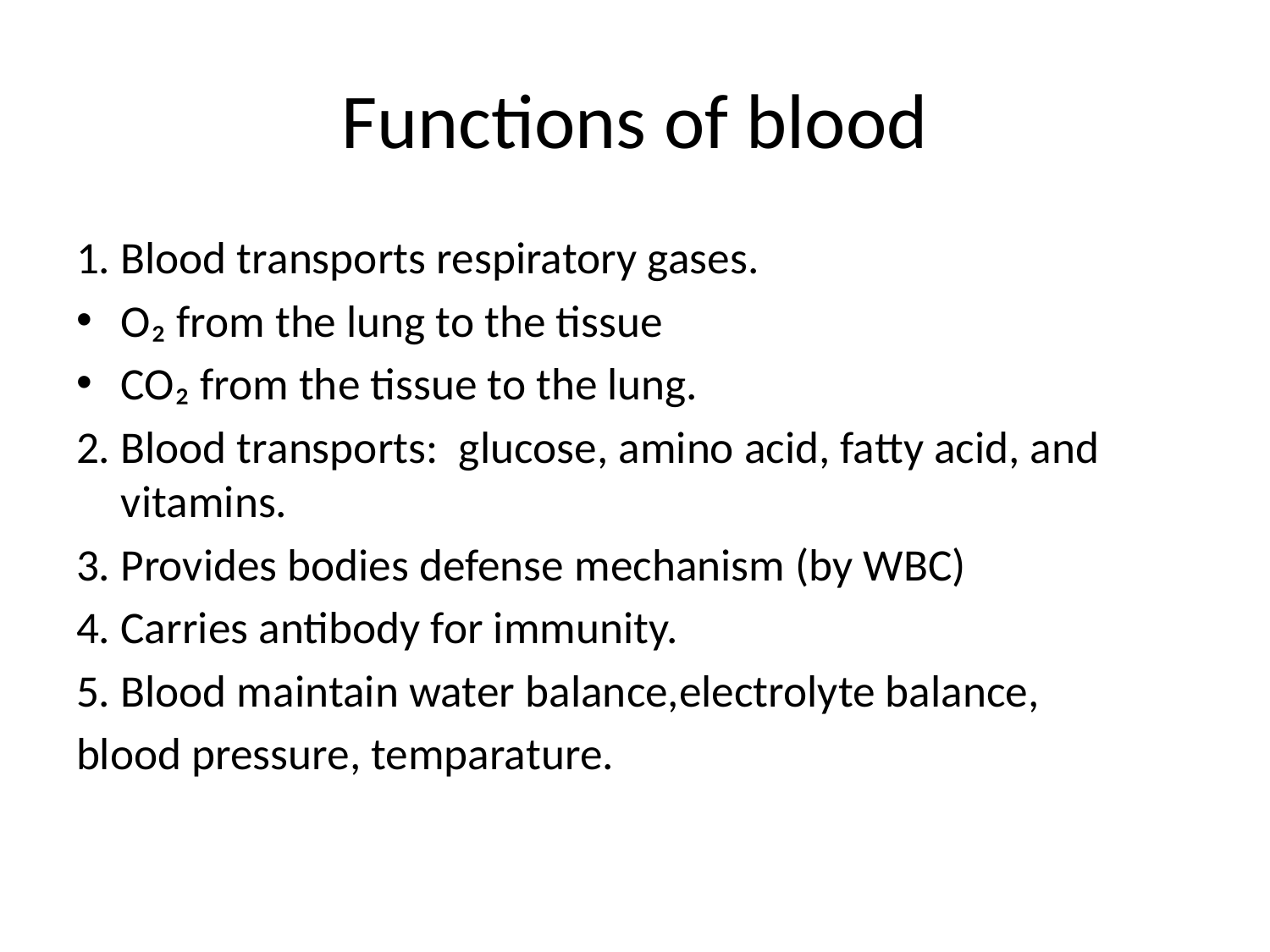

# Functions of blood
1. Blood transports respiratory gases.
O₂ from the lung to the tissue
CO₂ from the tissue to the lung.
2. Blood transports:  glucose, amino acid, fatty acid, and vitamins.
3. Provides bodies defense mechanism (by WBC)
4. Carries antibody for immunity.
5. Blood maintain water balance,electrolyte balance,
blood pressure, temparature.